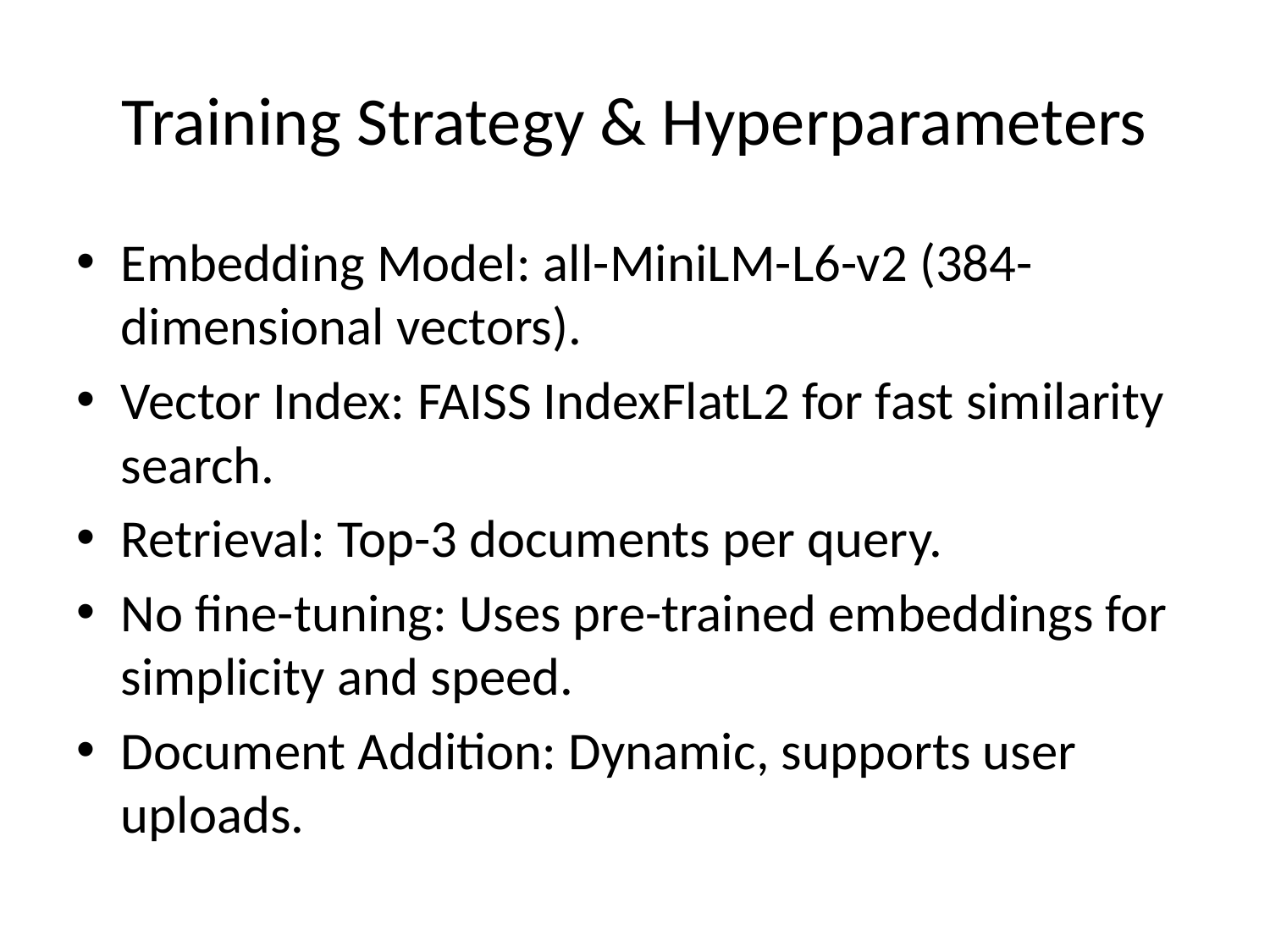

# Training Strategy & Hyperparameters
Embedding Model: all-MiniLM-L6-v2 (384-dimensional vectors).
Vector Index: FAISS IndexFlatL2 for fast similarity search.
Retrieval: Top-3 documents per query.
No fine-tuning: Uses pre-trained embeddings for simplicity and speed.
Document Addition: Dynamic, supports user uploads.